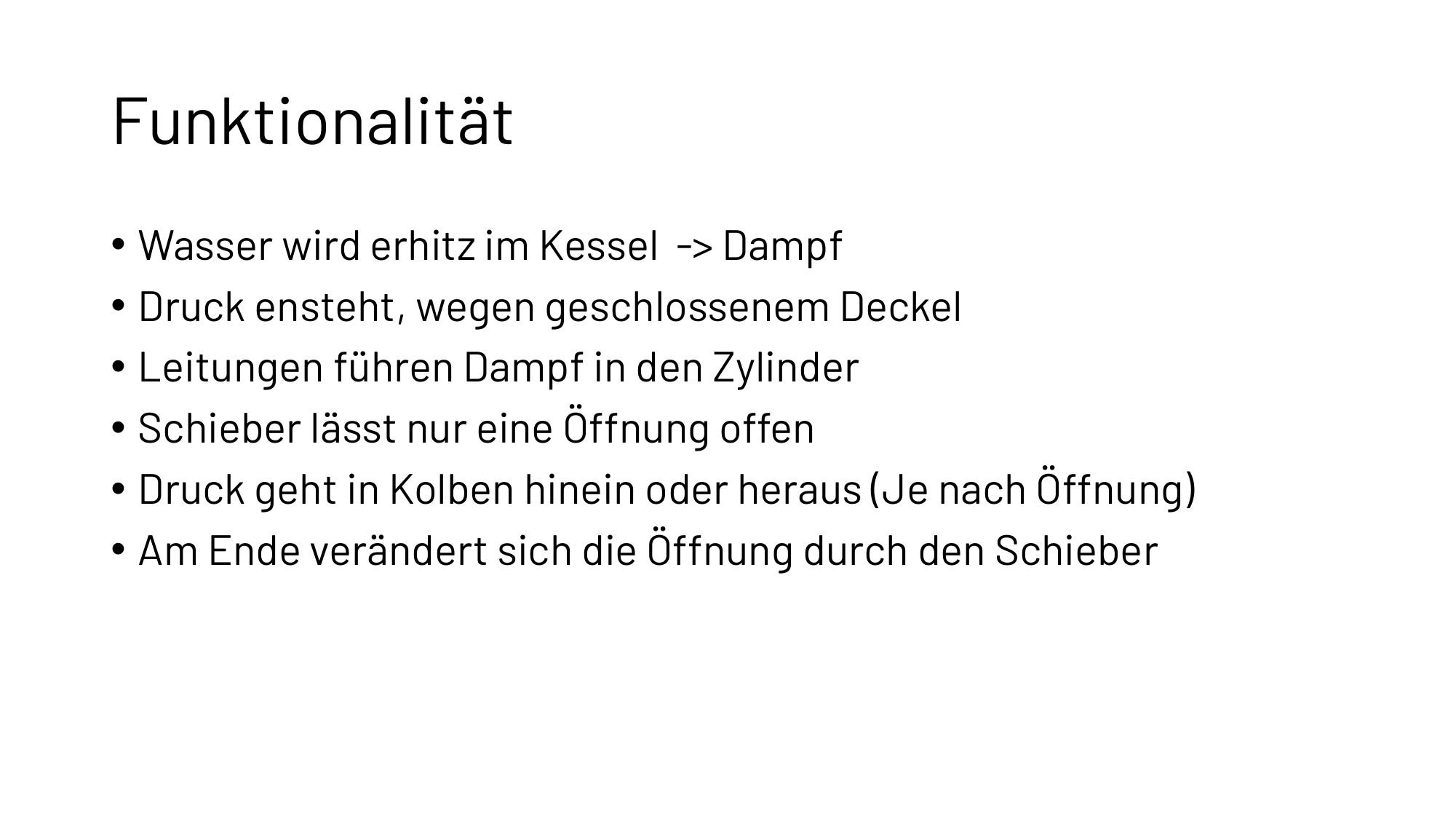

# Funktionalität
Wasser wird erhitz im Kessel  -> Dampf
Druck ensteht, wegen geschlossenem Deckel
Leitungen führen Dampf in den Zylinder
Schieber lässt nur eine Öffnung offen
Druck geht in Kolben hinein oder heraus (Je nach Öffnung)
Am Ende verändert sich die Öffnung durch den Schieber